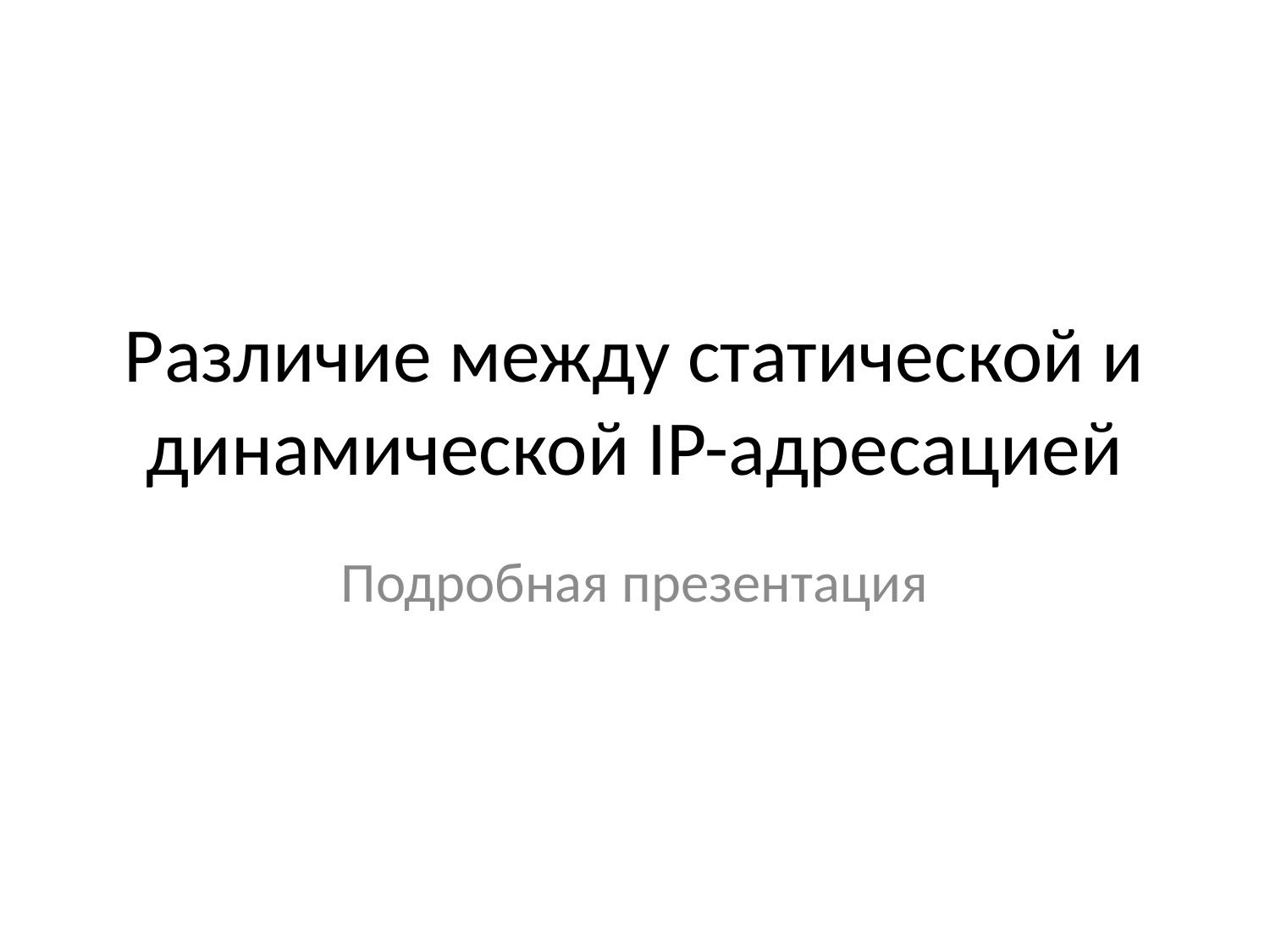

# Различие между статической и динамической IP-адресацией
Подробная презентация